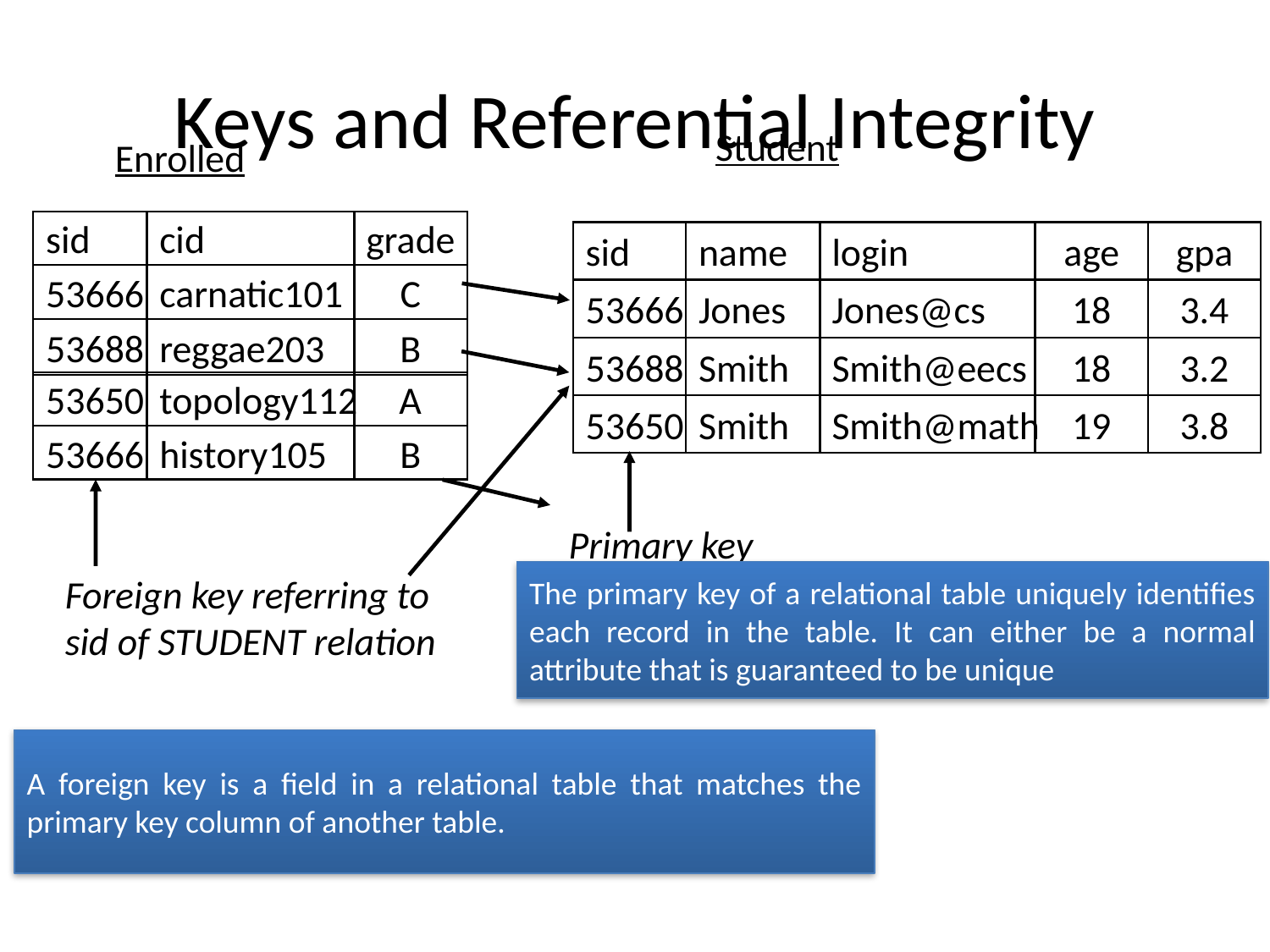

Keys and Referential Integrity
Student
Enrolled
sid
cid
grade
53666
carnatic101
C
53688
reggae203
B
53650
topology112
A
53666
history105
B
sid
name
login
age
gpa
53666
Jones
Jones@cs
18
3.4
53688
Smith
Smith@eecs
18
3.2
53650
Smith
Smith@math
19
3.8

Primary key
The primary key of a relational table uniquely identifies each record in the table. It can either be a normal attribute that is guaranteed to be unique
Foreign key referring to
sid of STUDENT relation
A foreign key is a field in a relational table that matches the primary key column of another table.